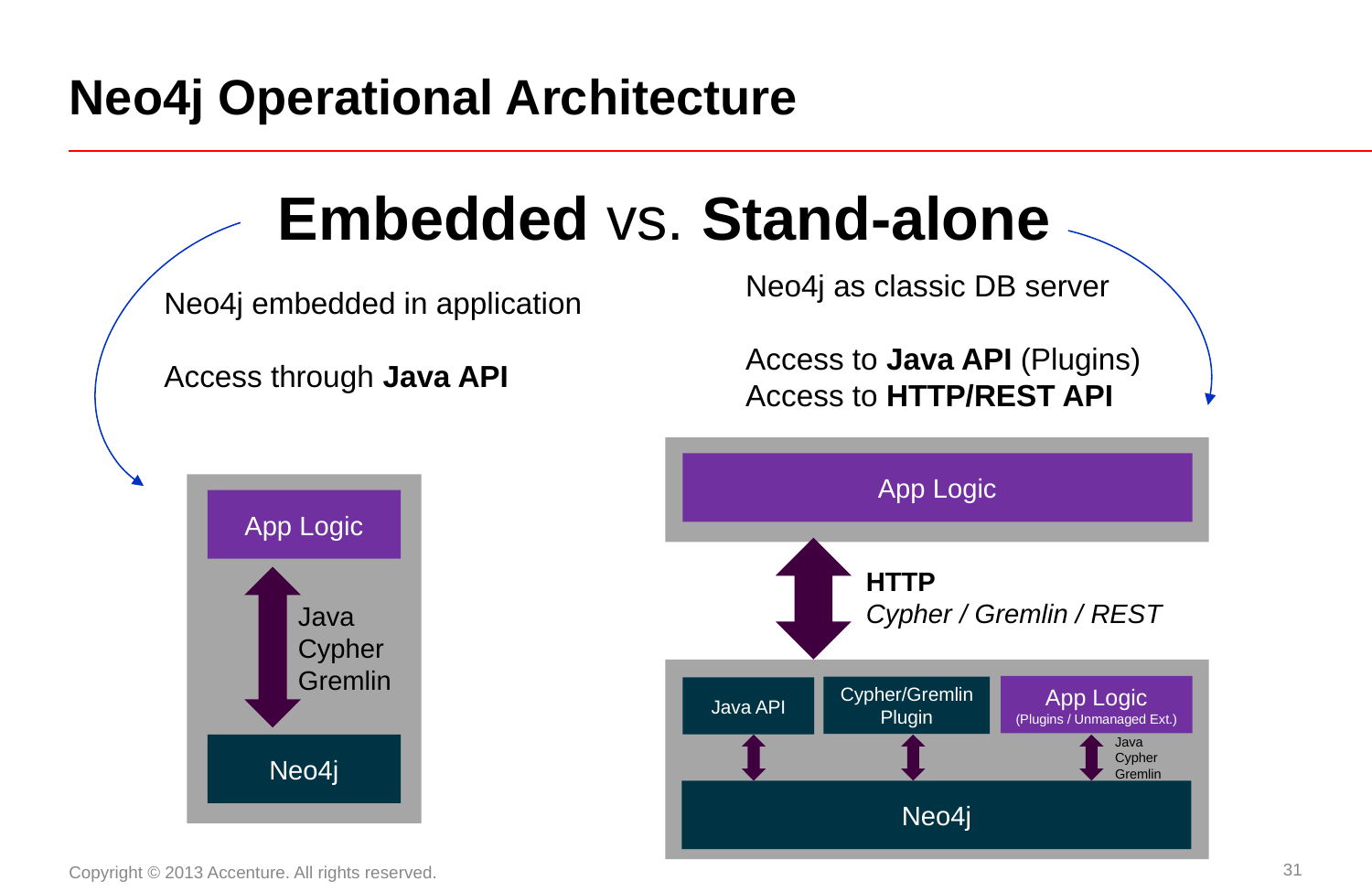

# Neo4j Operational Architecture
Embedded vs. Stand-alone

Neo4j as classic DB server

Access to Java API (Plugins)
Access to HTTP/REST API
Neo4j embedded in application
Access through Java API

App Logic

HTTP
Cypher / Gremlin / REST

App Logic
(Plugins / Unmanaged Ext.)
Cypher/Gremlin Plugin
Java API
Neo4j

App Logic

Java
Cypher
Gremlin
Neo4j
Java
Cypher
Gremlin